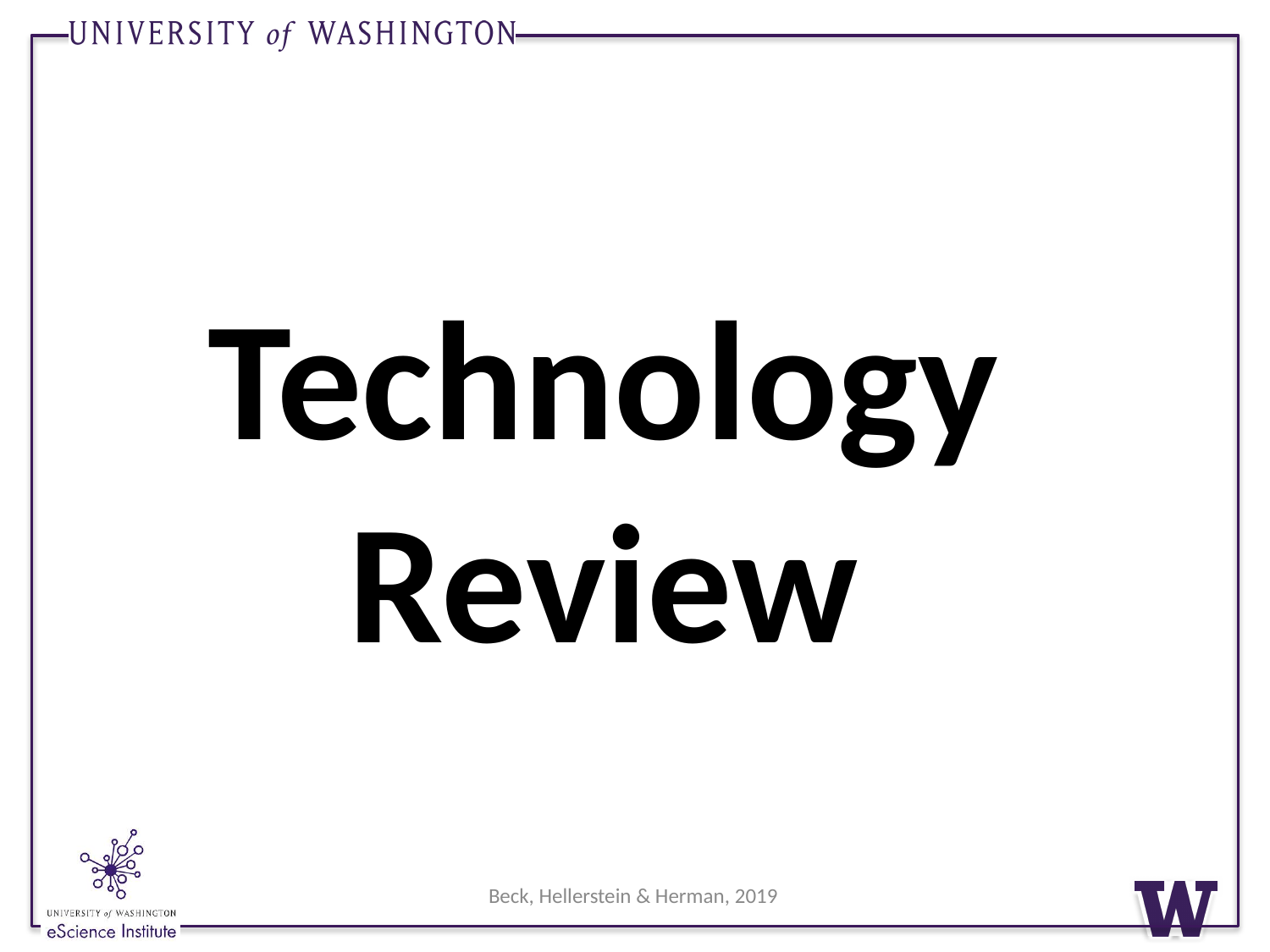

# Technology Review
Beck, Hellerstein & Herman, 2019